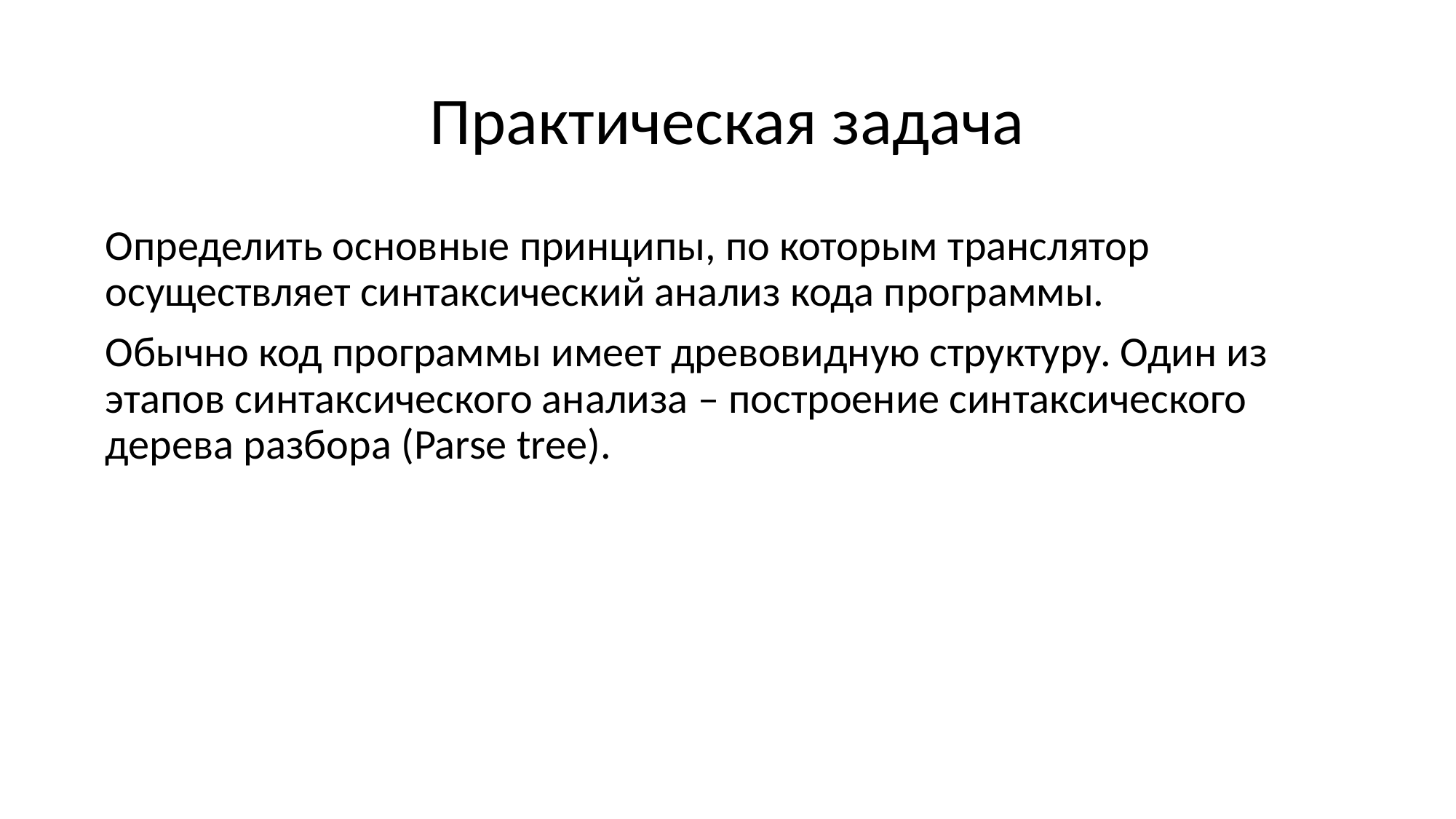

# Практическая задача
Определить основные принципы, по которым транслятор осуществляет синтаксический анализ кода программы.
Обычно код программы имеет древовидную структуру. Один из этапов синтаксического анализа – построение синтаксического дерева разбора (Parse tree).